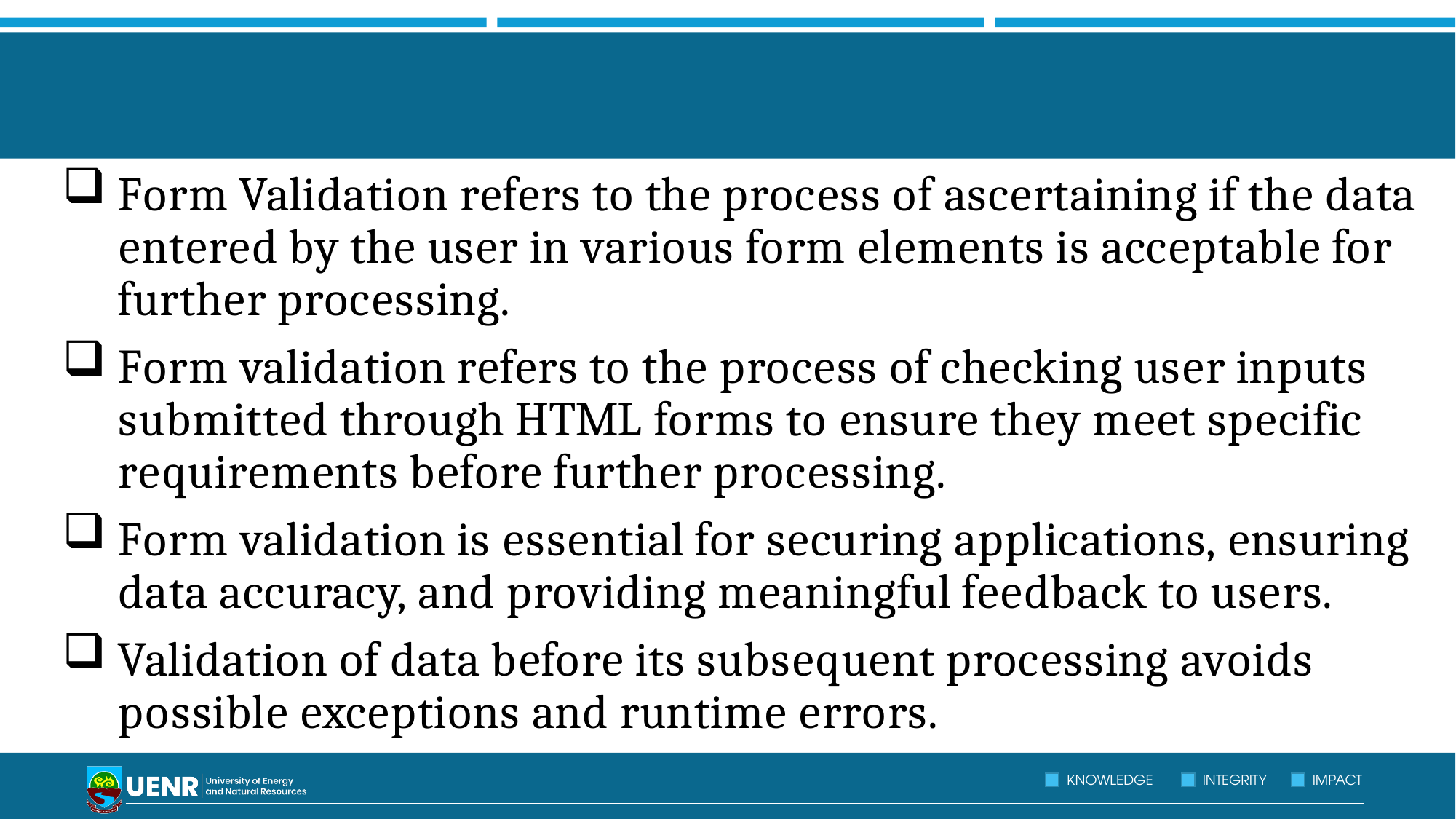

#
Form Validation refers to the process of ascertaining if the data entered by the user in various form elements is acceptable for further processing.
Form validation refers to the process of checking user inputs submitted through HTML forms to ensure they meet specific requirements before further processing.
Form validation is essential for securing applications, ensuring data accuracy, and providing meaningful feedback to users.
Validation of data before its subsequent processing avoids possible exceptions and runtime errors.